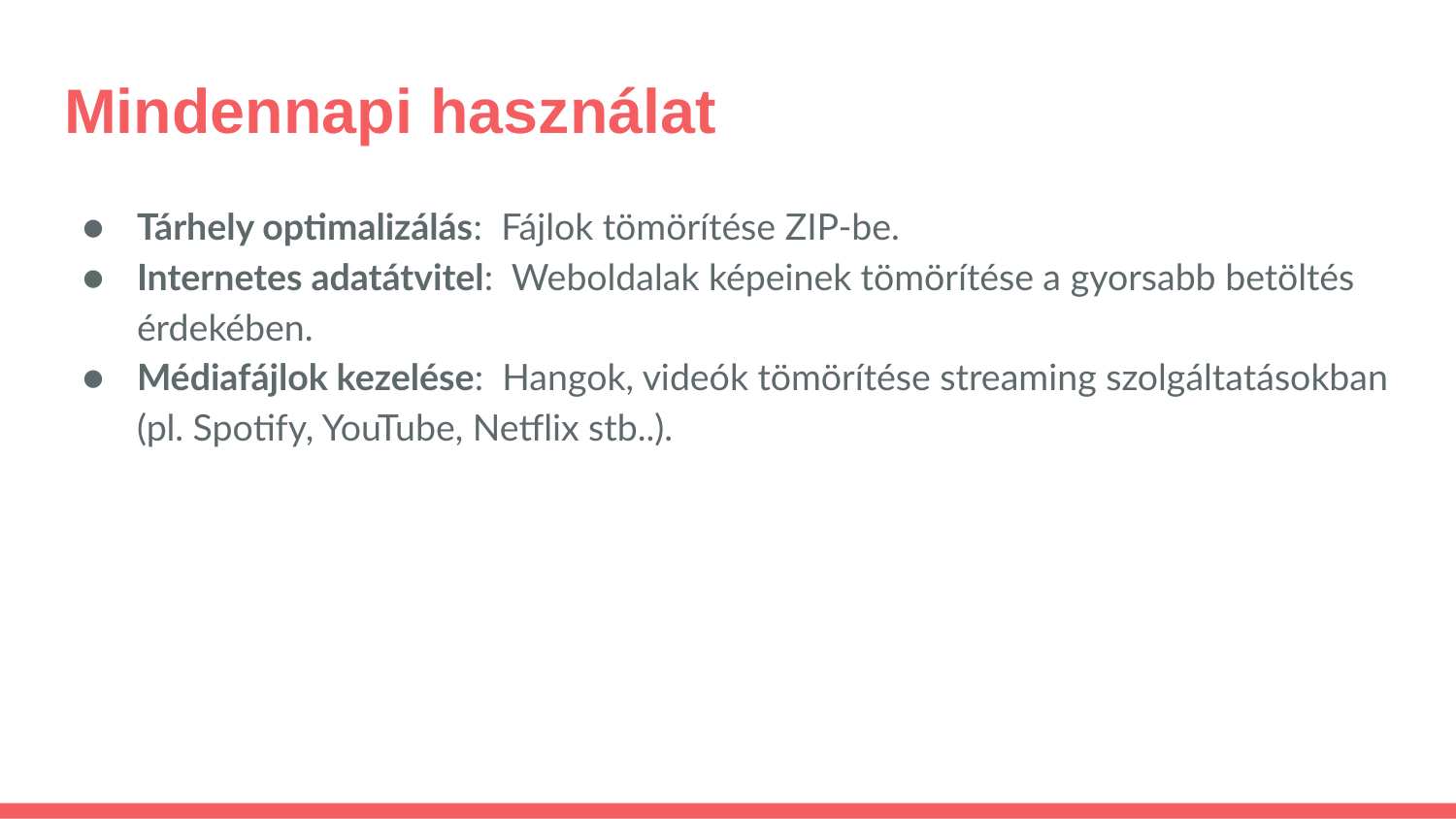

# Mindennapi használat
Tárhely optimalizálás:  Fájlok tömörítése ZIP-be.
Internetes adatátvitel:  Weboldalak képeinek tömörítése a gyorsabb betöltés érdekében.
Médiafájlok kezelése:  Hangok, videók tömörítése streaming szolgáltatásokban (pl. Spotify, YouTube, Netflix stb..).